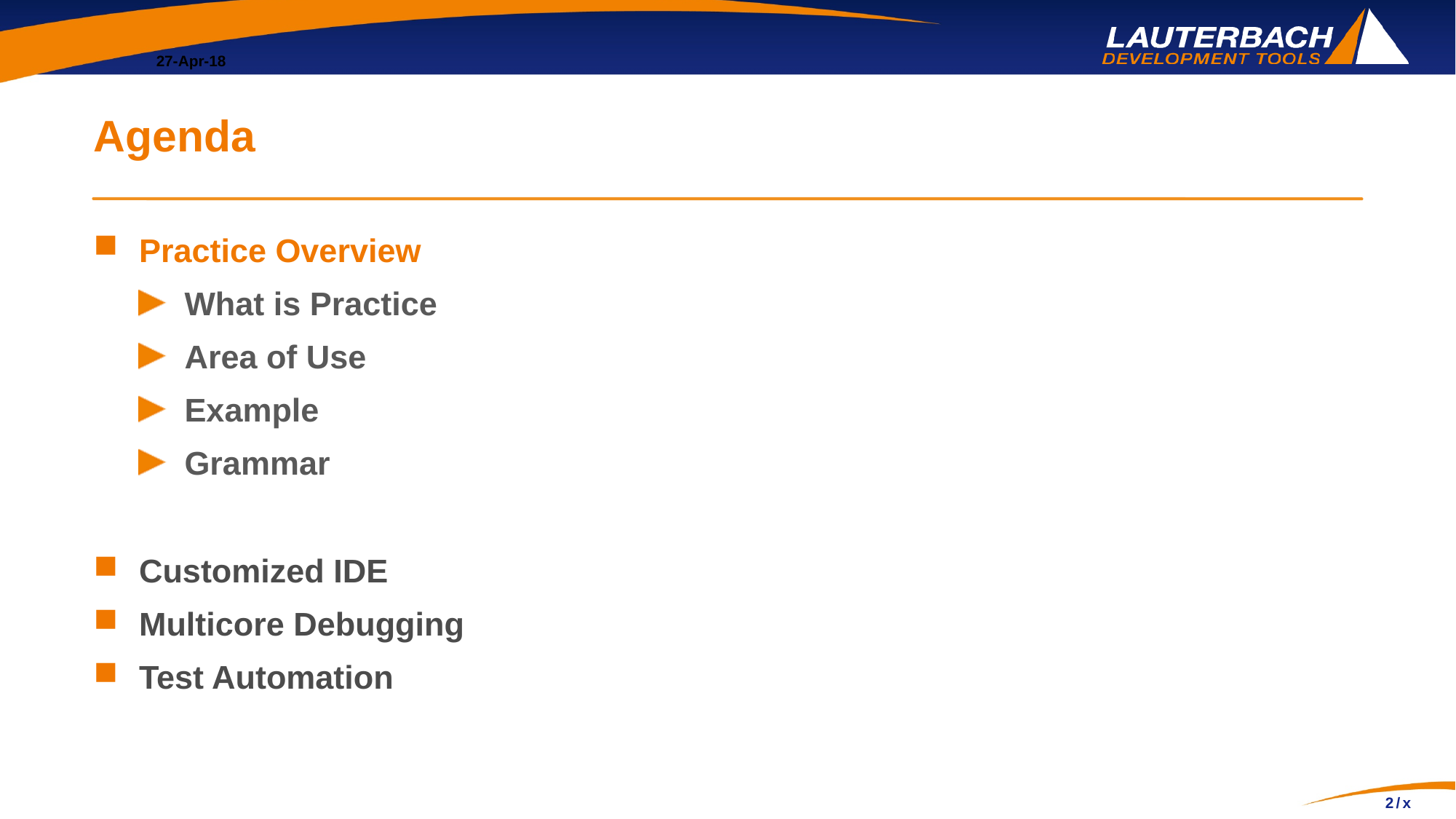

# Agenda
Practice Overview
What is Practice
Area of Use
Example
Grammar

Customized IDE
Multicore Debugging
Test Automation